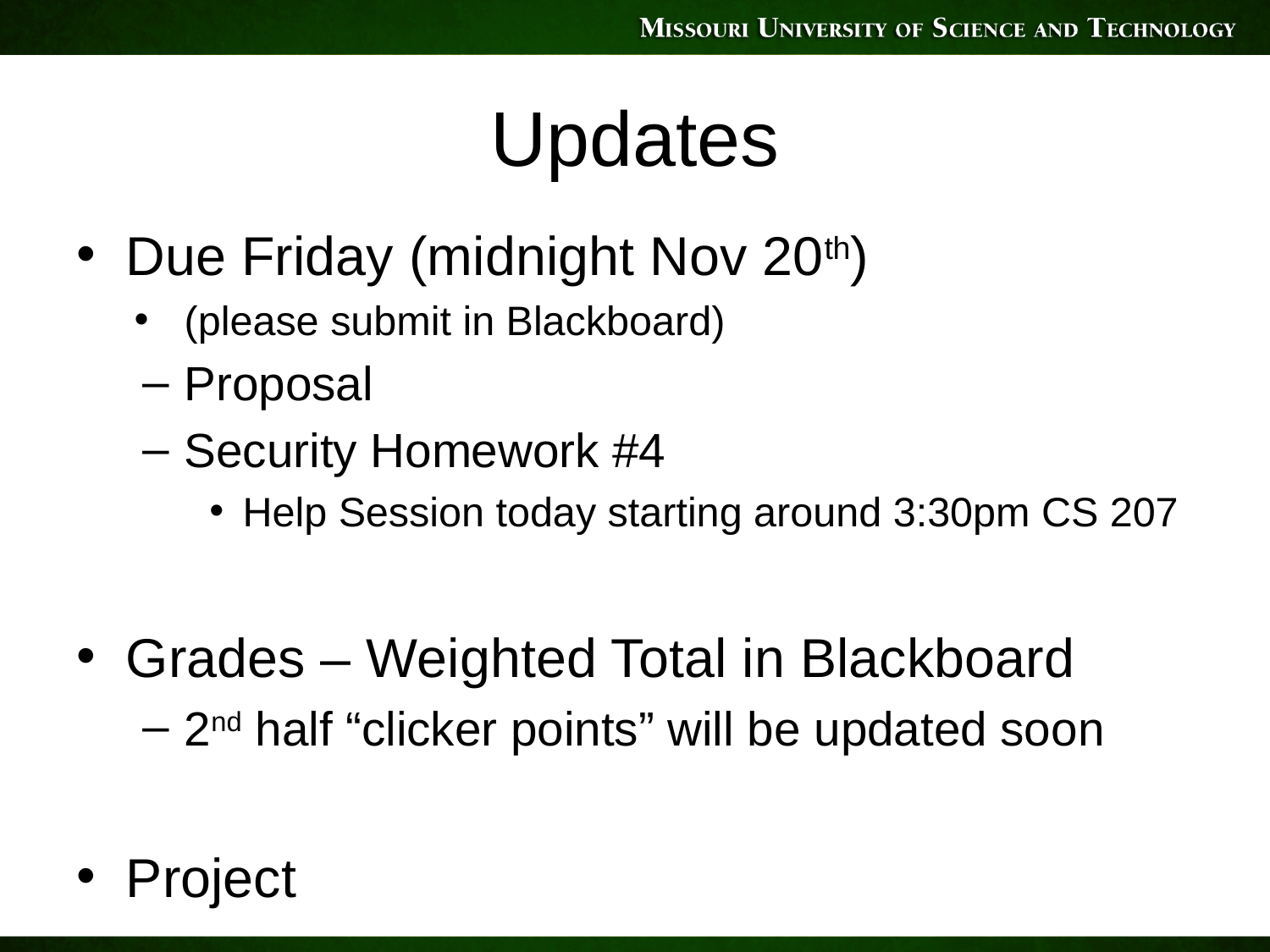

# Updates
Due Friday (midnight Nov 20th)
(please submit in Blackboard)
Proposal
Security Homework #4
Help Session today starting around 3:30pm CS 207

Grades – Weighted Total in Blackboard
2nd half “clicker points” will be updated soon

Project